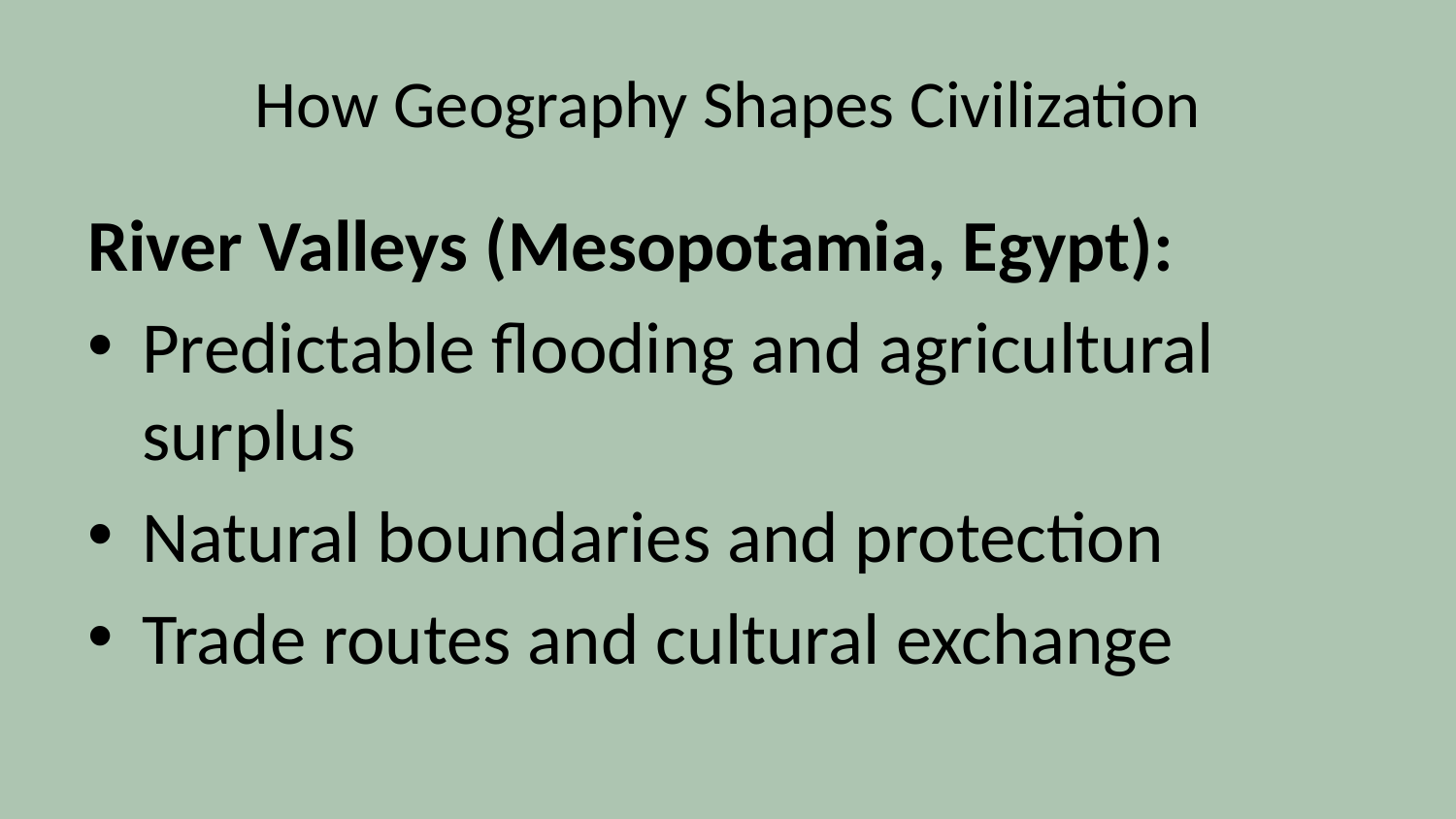

# How Geography Shapes Civilization
River Valleys (Mesopotamia, Egypt):
Predictable flooding and agricultural surplus
Natural boundaries and protection
Trade routes and cultural exchange